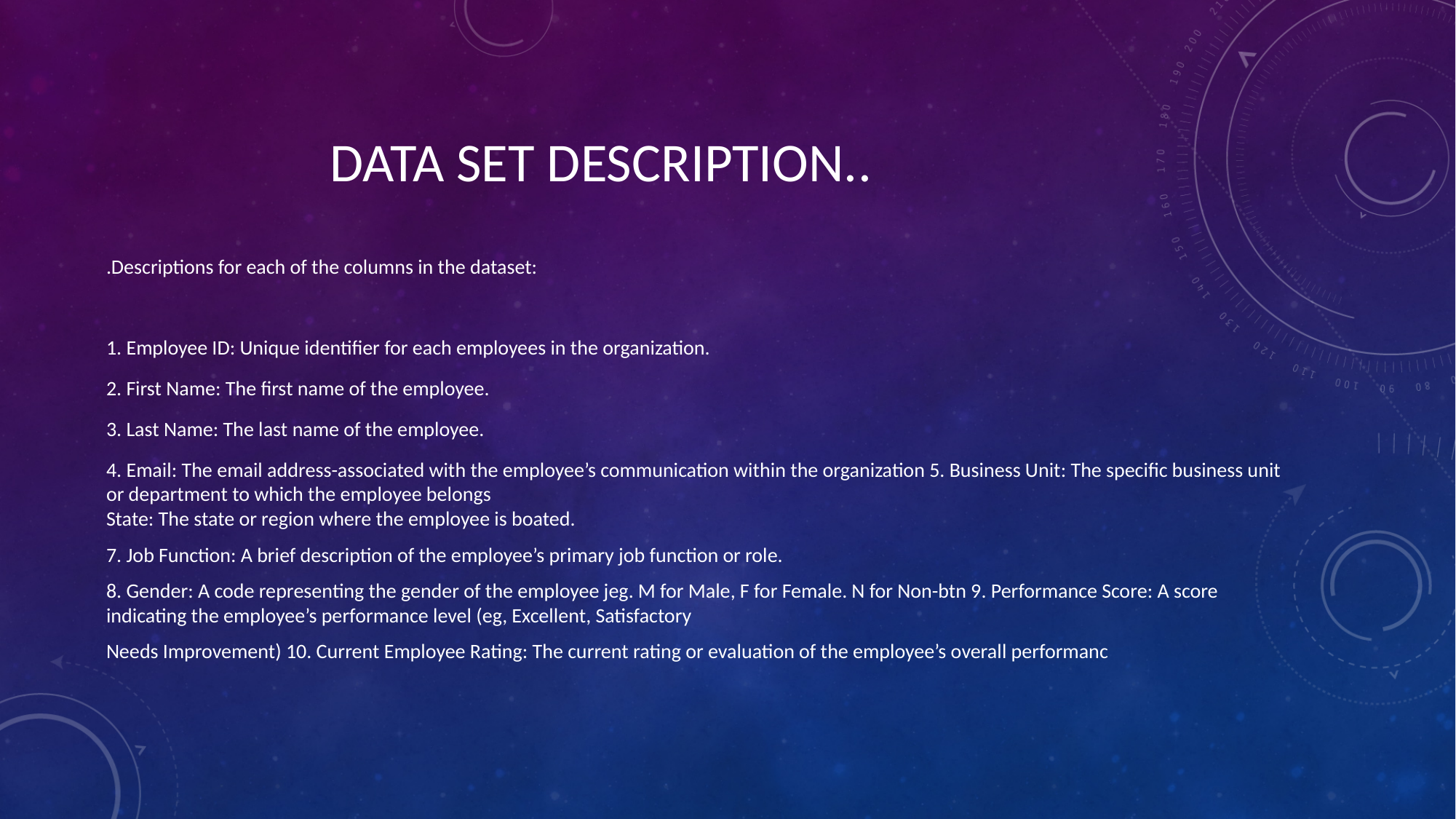

# Data set description..
.Descriptions for each of the columns in the dataset:

1. Employee ID: Unique identifier for each employees in the organization.
2. First Name: The first name of the employee.
3. Last Name: The last name of the employee.
4. Email: The email address-associated with the employee’s communication within the organization 5. Business Unit: The specific business unit or department to which the employee belongs
State: The state or region where the employee is boated.
7. Job Function: A brief description of the employee’s primary job function or role.
8. Gender: A code representing the gender of the employee jeg. M for Male, F for Female. N for Non-btn 9. Performance Score: A score indicating the employee’s performance level (eg, Excellent, Satisfactory
Needs Improvement) 10. Current Employee Rating: The current rating or evaluation of the employee’s overall performanc